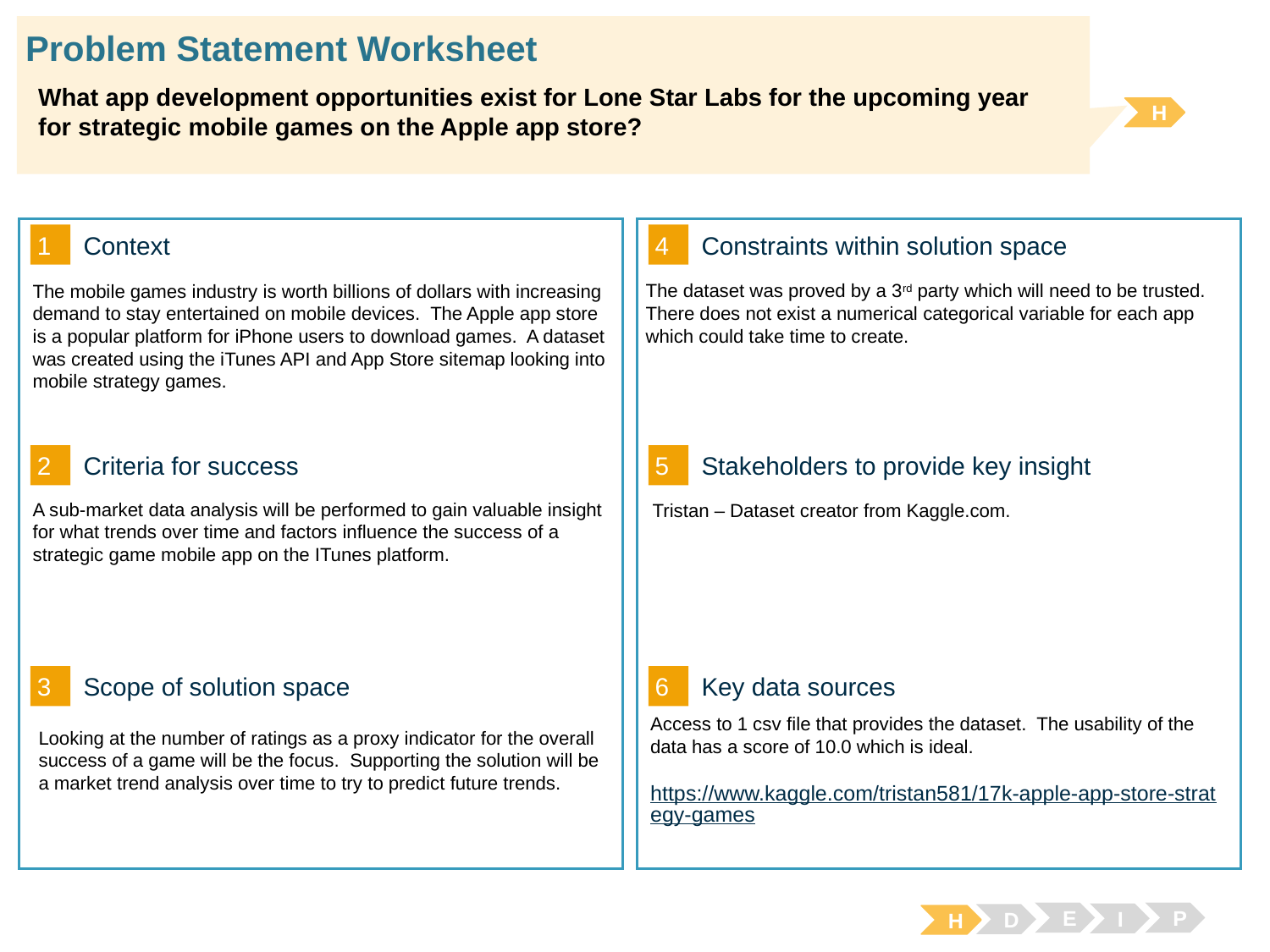

# Problem Statement Worksheet
What app development opportunities exist for Lone Star Labs for the upcoming year for strategic mobile games on the Apple app store?
H

1
4
Context
Constraints within solution space
The dataset was proved by a 3rd party which will need to be trusted.  There does not exist a numerical categorical variable for each app which could take time to create.
The mobile games industry is worth billions of dollars with increasing demand to stay entertained on mobile devices.  The Apple app store is a popular platform for iPhone users to download games.  A dataset was created using the iTunes API and App Store sitemap looking into mobile strategy games.

2
5
Criteria for success
Stakeholders to provide key insight
A sub-market data analysis will be performed to gain valuable insight for what trends over time and factors influence the success of a strategic game mobile app on the ITunes platform.
Tristan – Dataset creator from Kaggle.com.
3
6
Key data sources
Scope of solution space
Access to 1 csv file that provides the dataset.  The usability of the data has a score of 10.0 which is ideal.
 https://www.kaggle.com/tristan581/17k-apple-app-store-strategy-games
Looking at the number of ratings as a proxy indicator for the overall success of a game will be the focus.  Supporting the solution will be a market trend analysis over time to try to predict future trends.
E
P
I
D
H